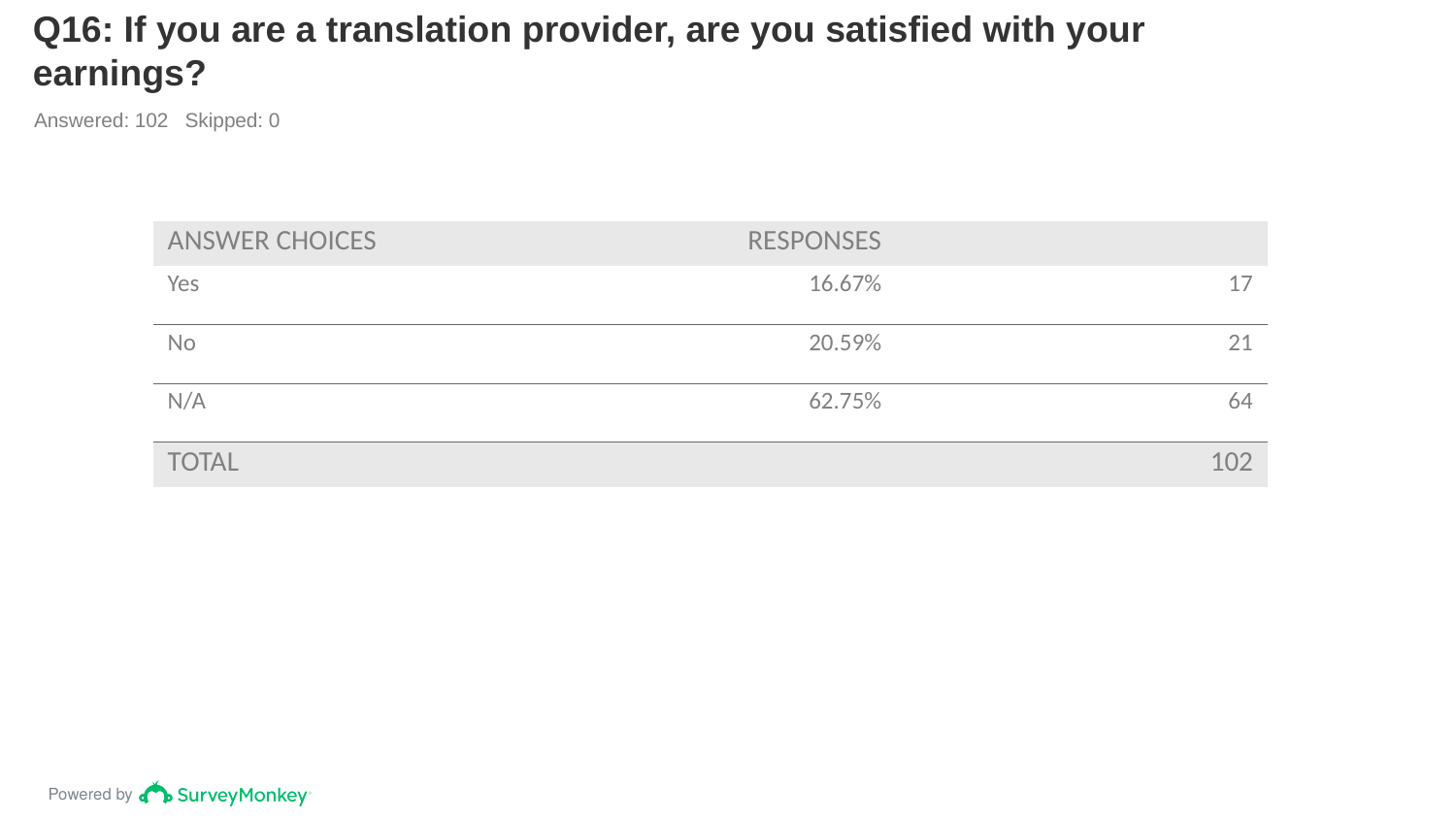

# Q16: If you are a translation provider, are you satisfied with your earnings?
Answered: 102   Skipped: 0
| ANSWER CHOICES | RESPONSES |  |
| --- | --- | --- |
| Yes | 16.67% | 17 |
| No | 20.59% | 21 |
| N/A | 62.75% | 64 |
| TOTAL |  | 102 |